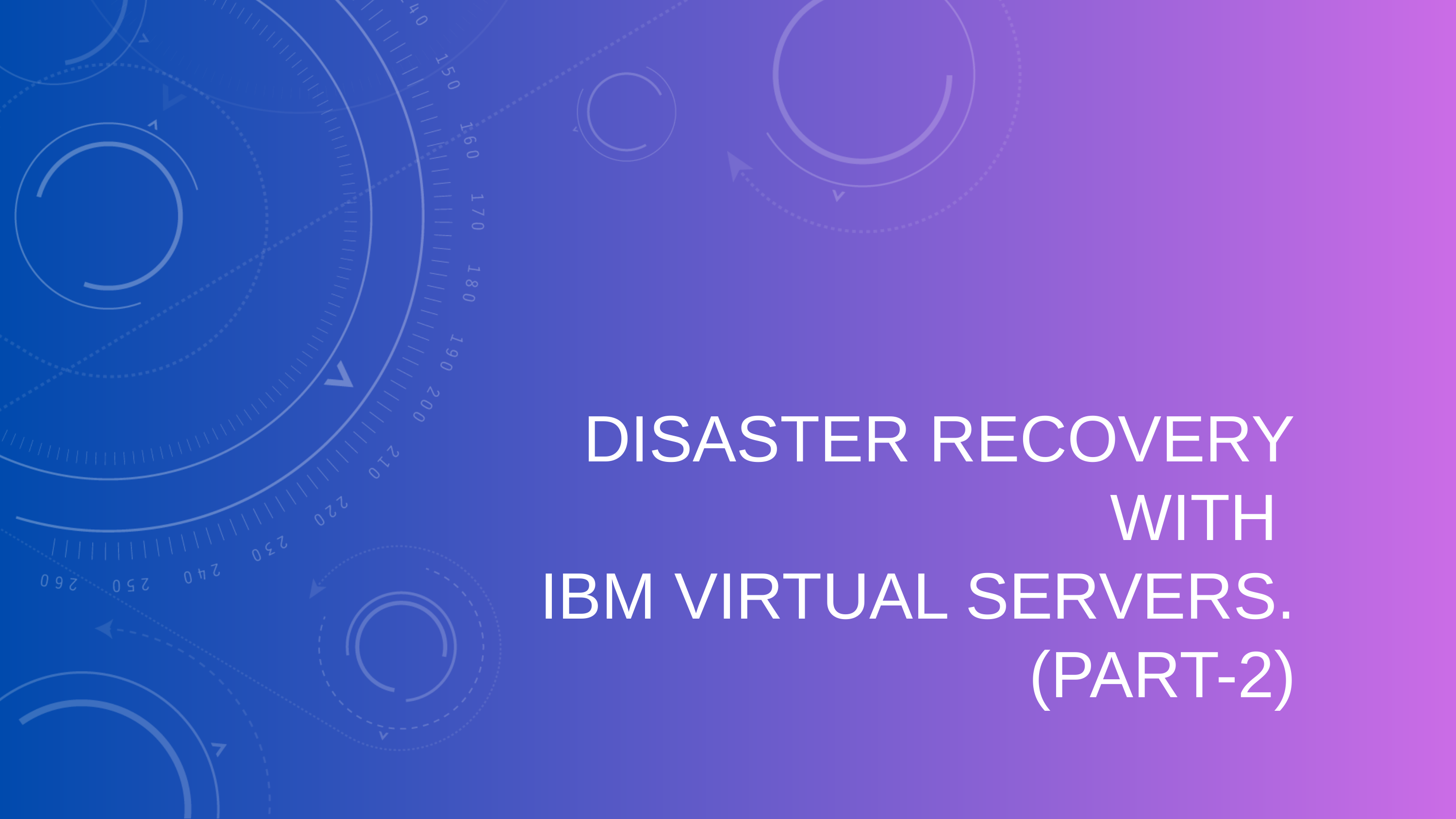

DISASTER RECOVERY
 WITH
IBM VIRTUAL SERVERS.
(PART-2)